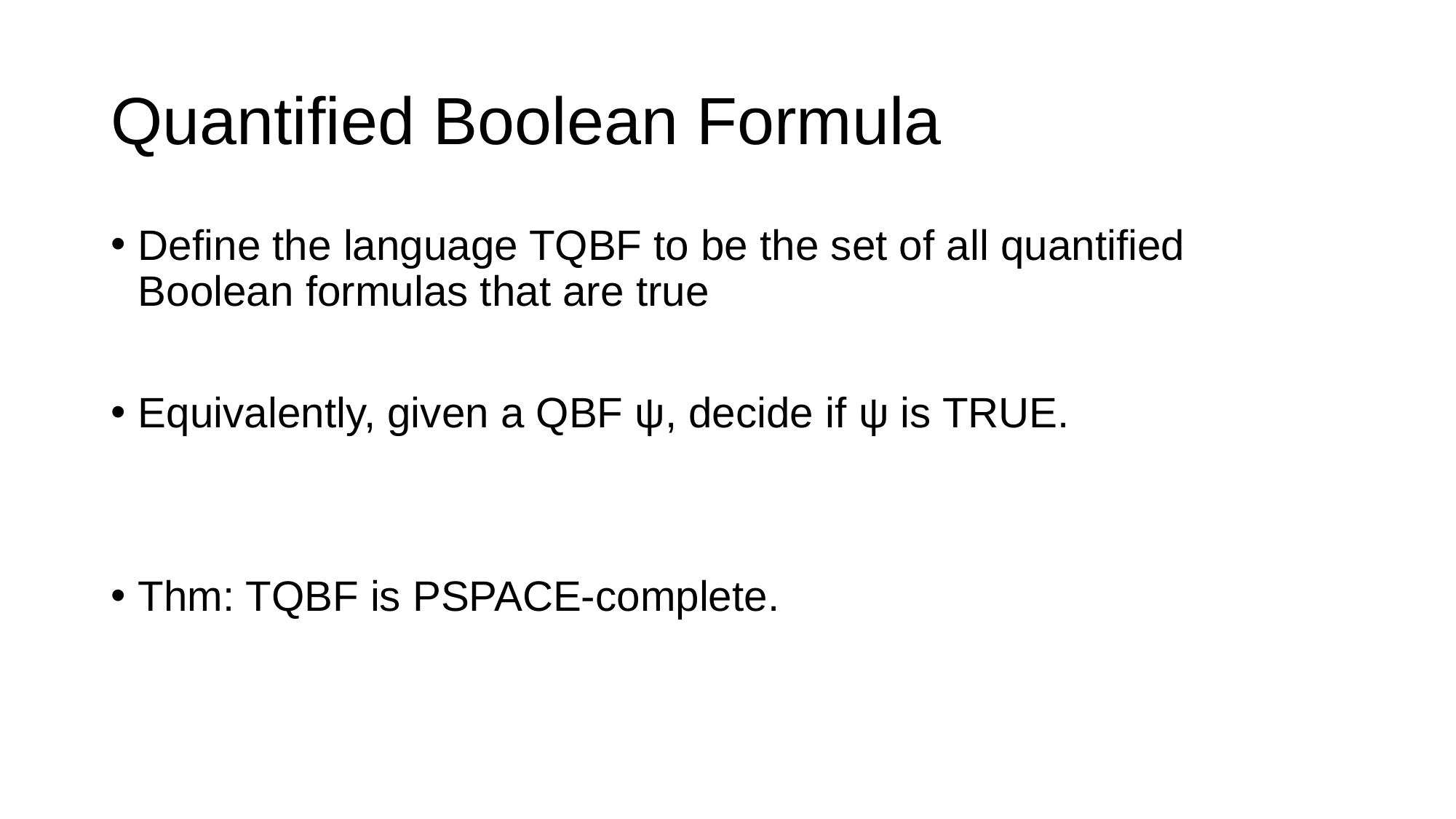

# Quantified Boolean Formula
Define the language TQBF to be the set of all quantified Boolean formulas that are true

Equivalently, given a QBF ψ, decide if ψ is TRUE.

Thm: TQBF is PSPACE-complete.